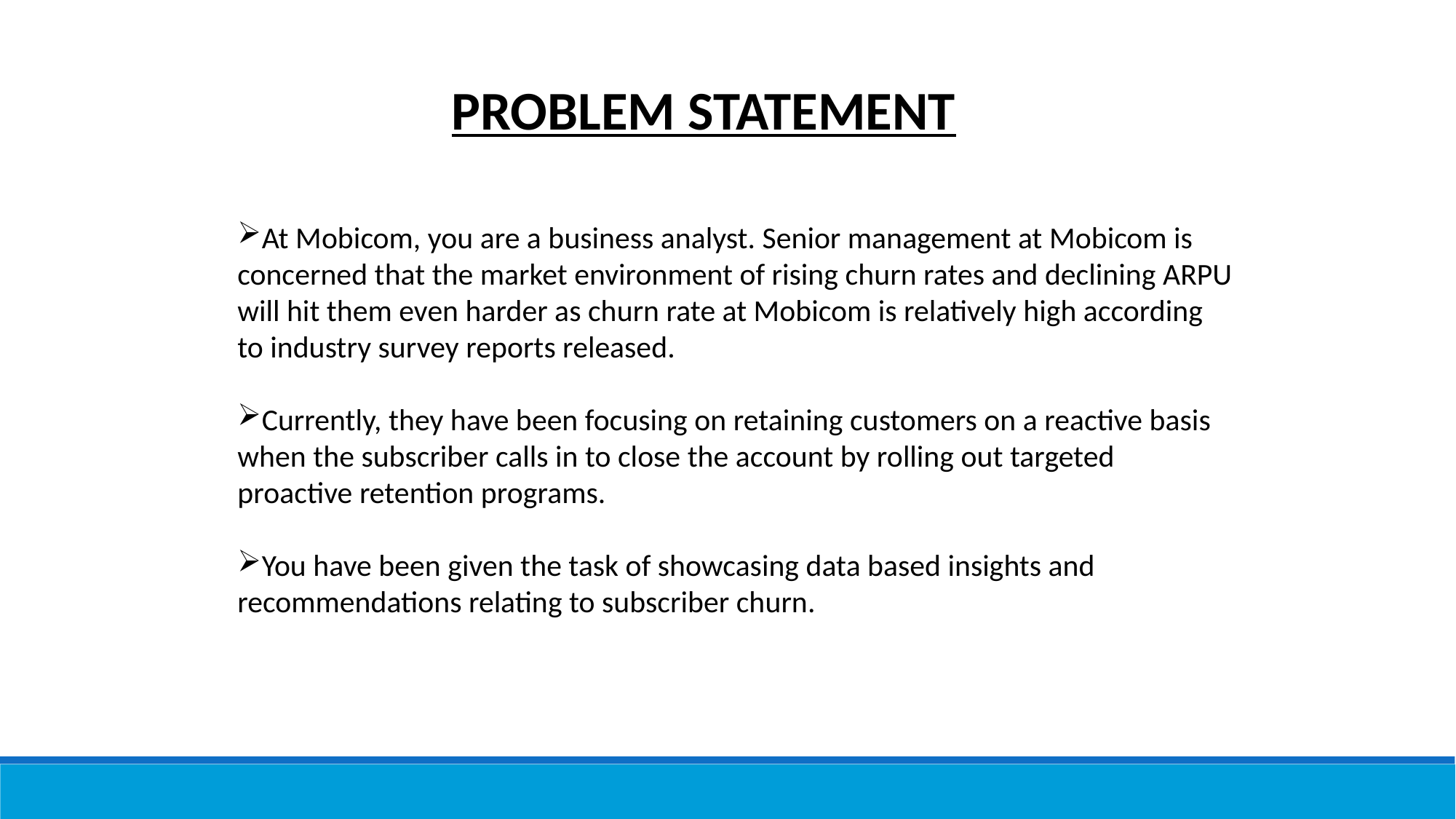

PROBLEM STATEMENT
At Mobicom, you are a business analyst. Senior management at Mobicom is concerned that the market environment of rising churn rates and declining ARPU will hit them even harder as churn rate at Mobicom is relatively high according to industry survey reports released.

Currently, they have been focusing on retaining customers on a reactive basis when the subscriber calls in to close the account by rolling out targeted proactive retention programs.

You have been given the task of showcasing data based insights and recommendations relating to subscriber churn.